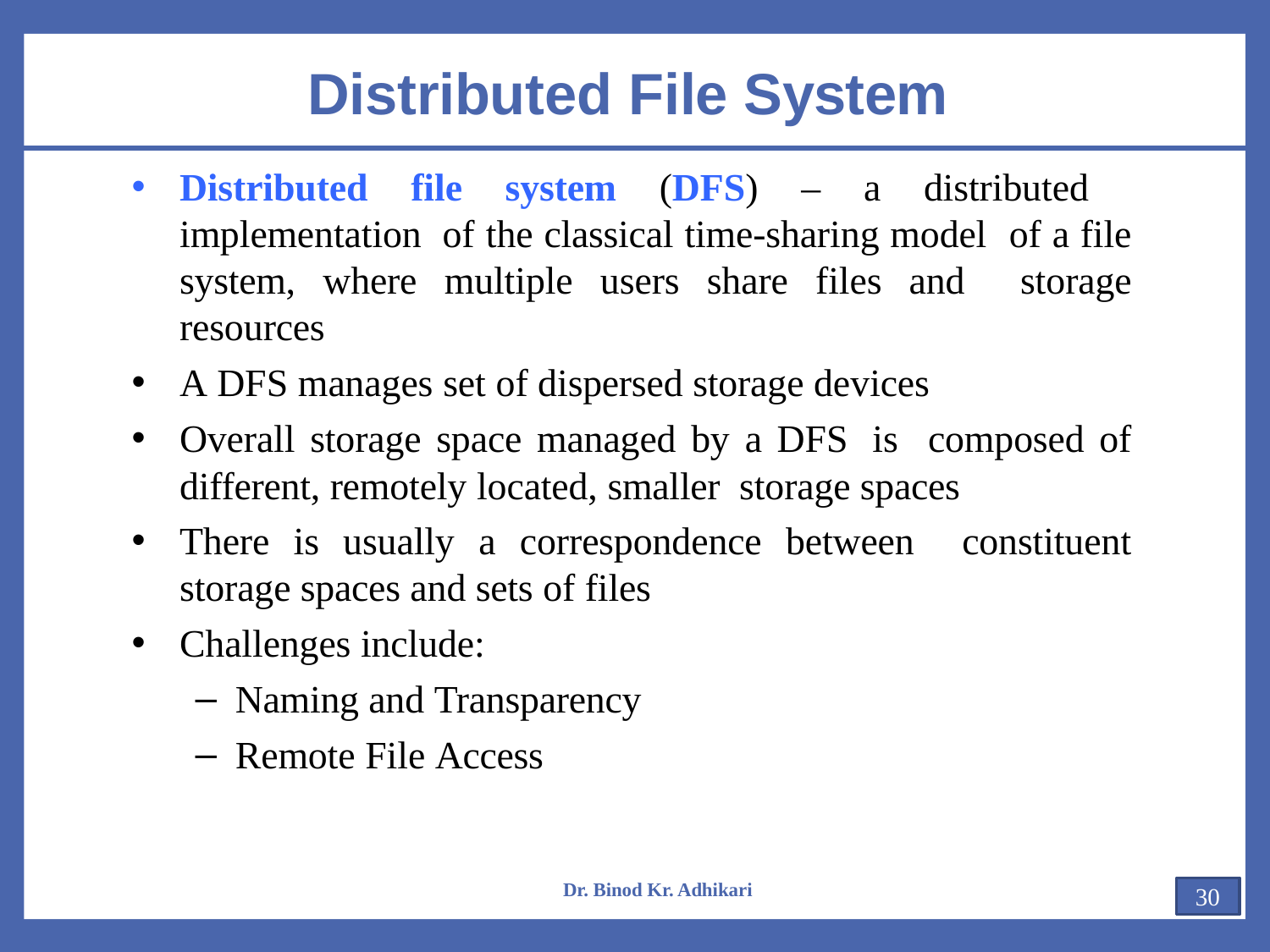

# Distributed File System
Distributed file system (DFS) – a distributed  implementation of the classical time-sharing model  of a file system, where multiple users share files and  storage resources
A DFS manages set of dispersed storage devices
Overall storage space managed by a DFS is  composed of different, remotely located, smaller  storage spaces
There is usually a correspondence between  constituent storage spaces and sets of files
Challenges include:
Naming and Transparency
Remote File Access
Dr. Binod Kr. Adhikari